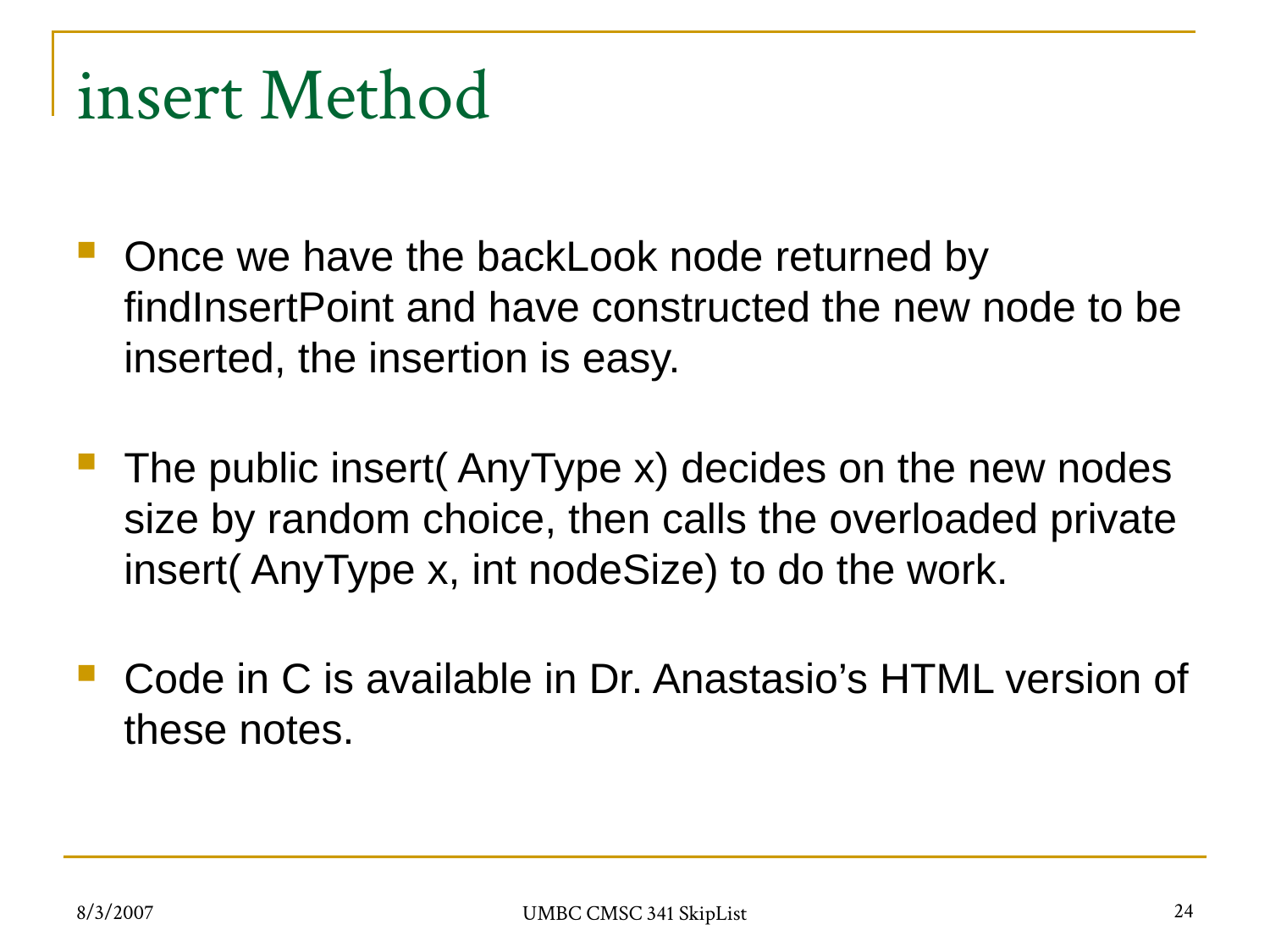

# insert Method
Once we have the backLook node returned by findInsertPoint and have constructed the new node to be inserted, the insertion is easy.
The public insert( AnyType x) decides on the new nodes size by random choice, then calls the overloaded private insert( AnyType x, int nodeSize) to do the work.
Code in C is available in Dr. Anastasio’s HTML version of these notes.
8/3/2007
24
UMBC CMSC 341 SkipList